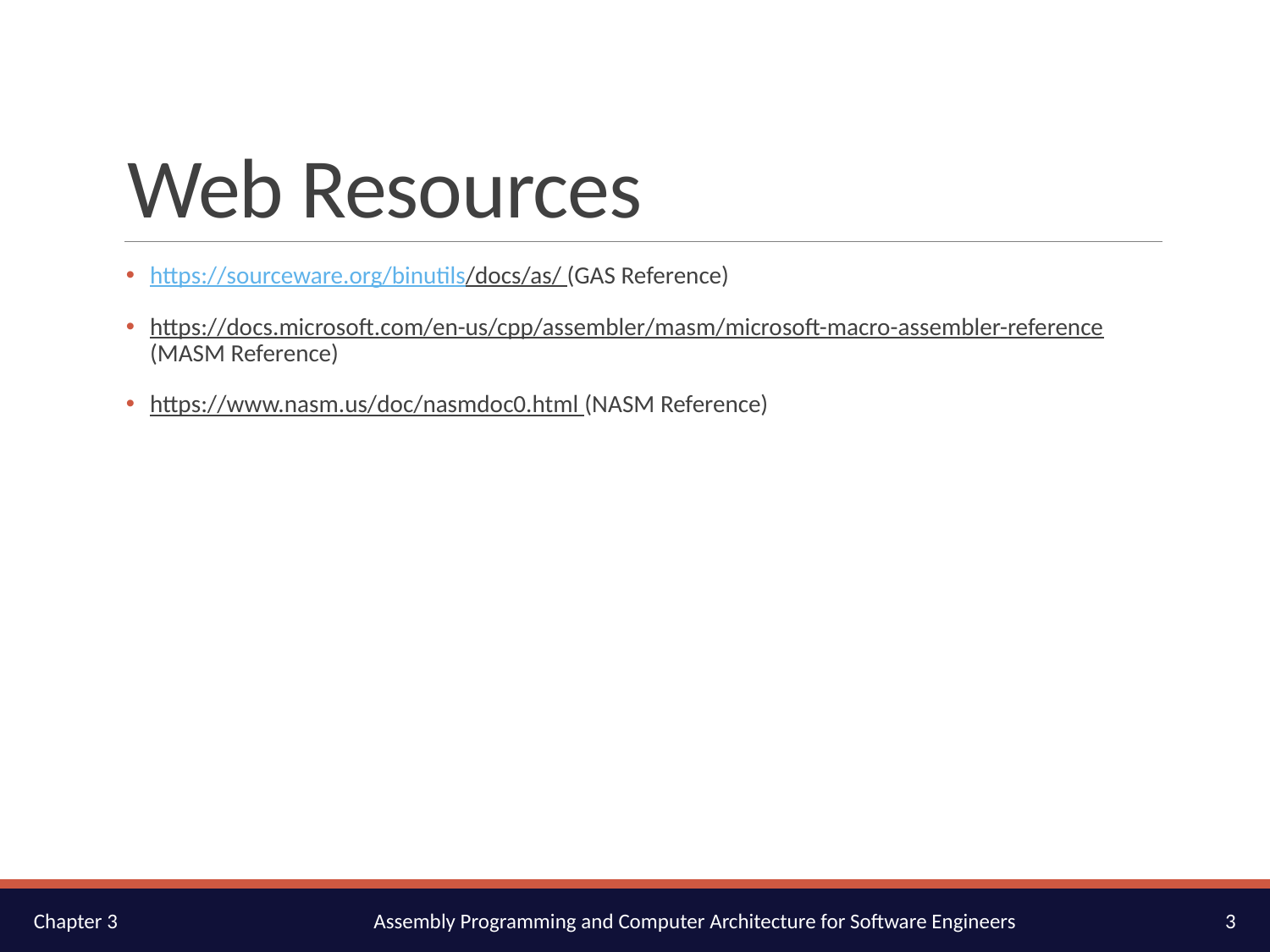

# Web Resources
https://sourceware.org/binutils/docs/as/ (GAS Reference)
https://docs.microsoft.com/en-us/cpp/assembler/masm/microsoft-macro-assembler-reference (MASM Reference)
https://www.nasm.us/doc/nasmdoc0.html (NASM Reference)
3
Chapter 3
Assembly Programming and Computer Architecture for Software Engineers